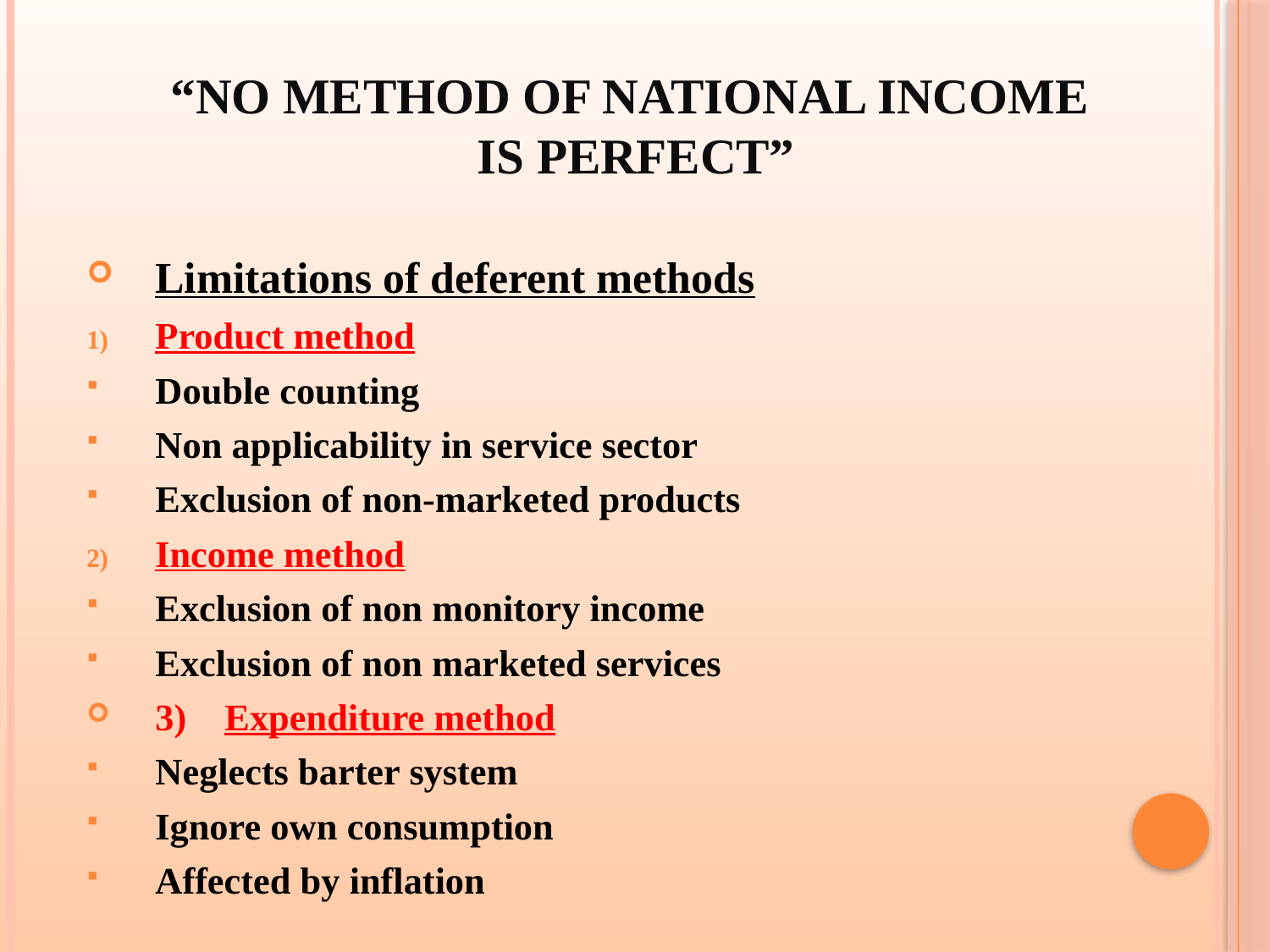

“No method of national income
 is perfect”
Limitations of deferent methods
Product method
Double counting
Non applicability in service sector
Exclusion of non-marketed products
Income method
Exclusion of non monitory income
Exclusion of non marketed services
3)    Expenditure method
Neglects barter system
Ignore own consumption
Affected by inflation